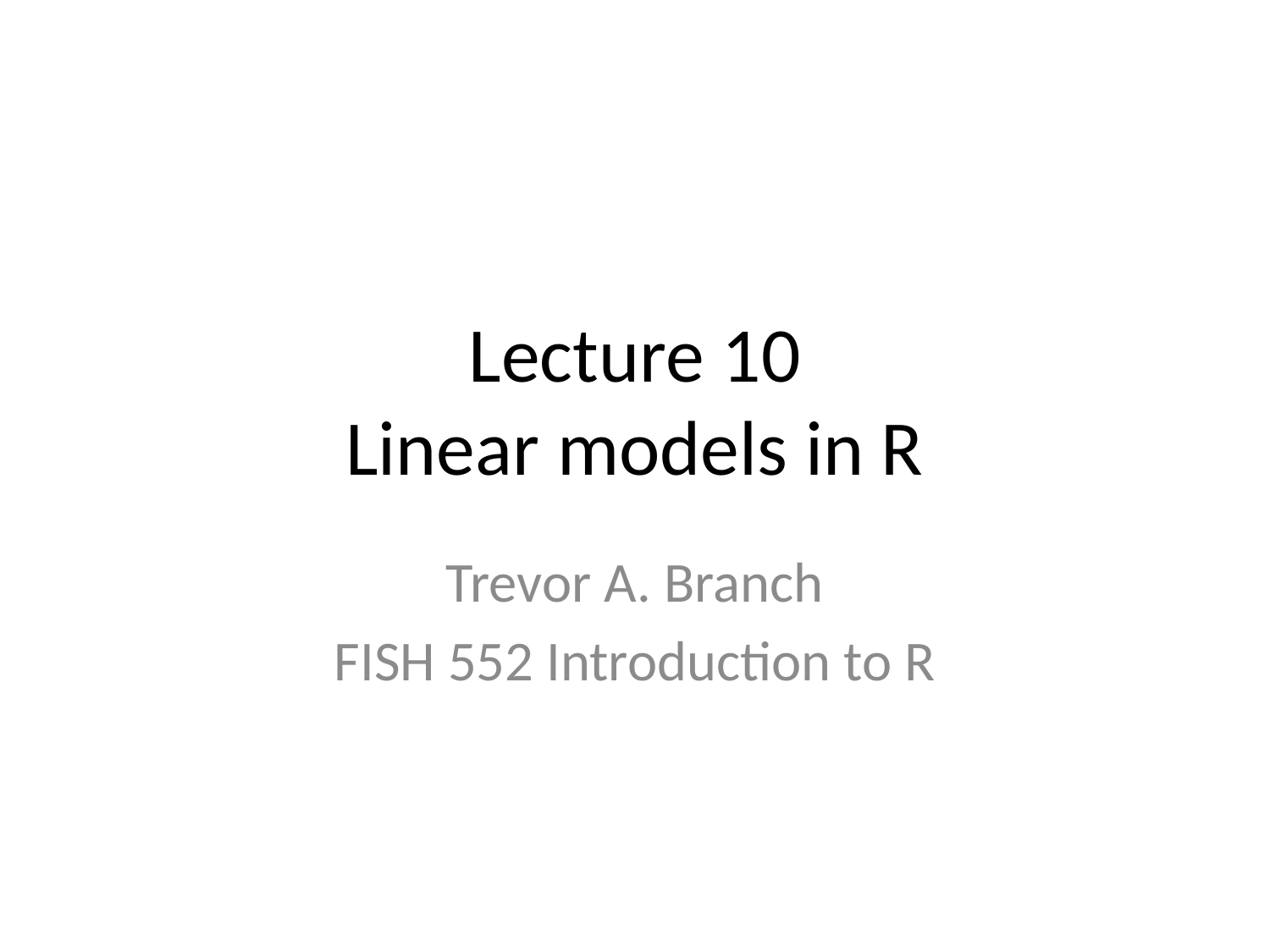

# Lecture 10 Linear models in R
Trevor A. Branch
FISH 552 Introduction to R